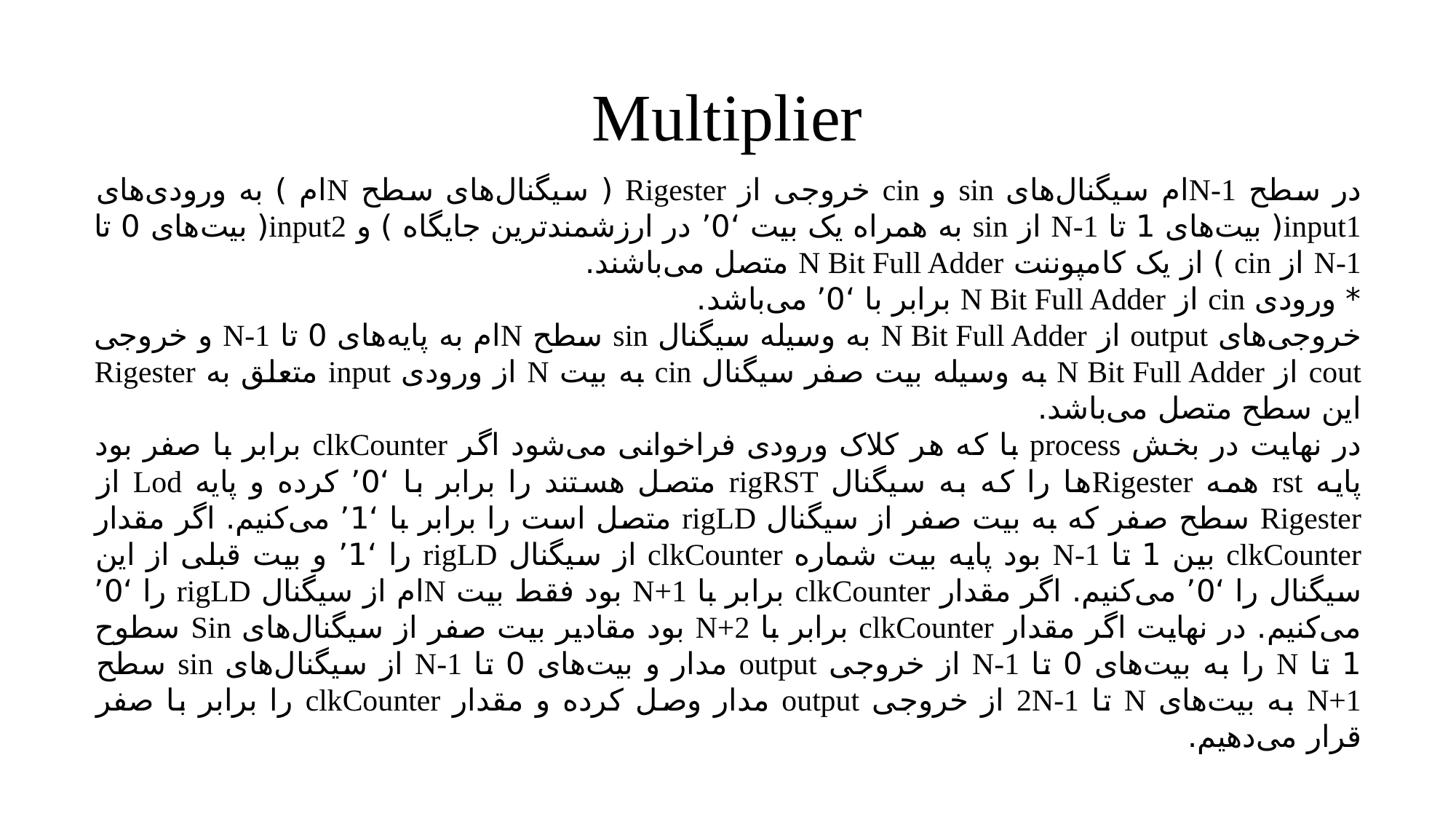

# Multiplier
در سطح N-1ام سیگنال‌های sin و cin خروجی از Rigester ( سیگنال‌های سطح Nام ) به ورودی‌های input1( بیت‌های 1 تا N-1 از sin به همراه یک بیت ‘0’ در ارزشمندترین جایگاه ) و input2( بیت‌های 0 تا N-1 از cin ) از یک کامپوننت N Bit Full Adder متصل می‌باشند.
* ورودی cin از N Bit Full Adder برابر با ‘0’ می‌باشد.
خروجی‌های output از N Bit Full Adder به وسیله سیگنال sin سطح Nام به پایه‌های 0 تا N-1 و خروجی cout از N Bit Full Adder به وسیله بیت صفر سیگنال cin به بیت N از ورودی input متعلق به Rigester این سطح متصل می‌باشد.
در نهایت در بخش process با که هر کلاک ورودی فراخوانی می‌شود اگر clkCounter برابر با صفر بود پایه rst همه Rigesterها را که به سیگنال rigRST متصل هستند را برابر با ‘0’ کرده و پایه Lod از Rigester سطح صفر که به بیت صفر از سیگنال rigLD متصل است را برابر با ‘1’ می‌کنیم. اگر مقدار clkCounter بین 1 تا N-1 بود پایه بیت شماره clkCounter از سیگنال rigLD را ‘1’ و بیت قبلی از این سیگنال را ‘0’ می‌کنیم. اگر مقدار clkCounter برابر با N+1 بود فقط بیت Nام از سیگنال rigLD را ‘0’ می‌کنیم. در نهایت اگر مقدار clkCounter برابر با N+2 بود مقادیر بیت صفر از سیگنال‌های Sin سطوح 1 تا N را به بیت‌های 0 تا N-1 از خروجی output مدار و بیت‌های 0 تا N-1 از سیگنال‌های sin سطح N+1 به بیت‌های N تا 2N-1 از خروجی output مدار وصل کرده و مقدار clkCounter را برابر با صفر قرار می‌دهیم.